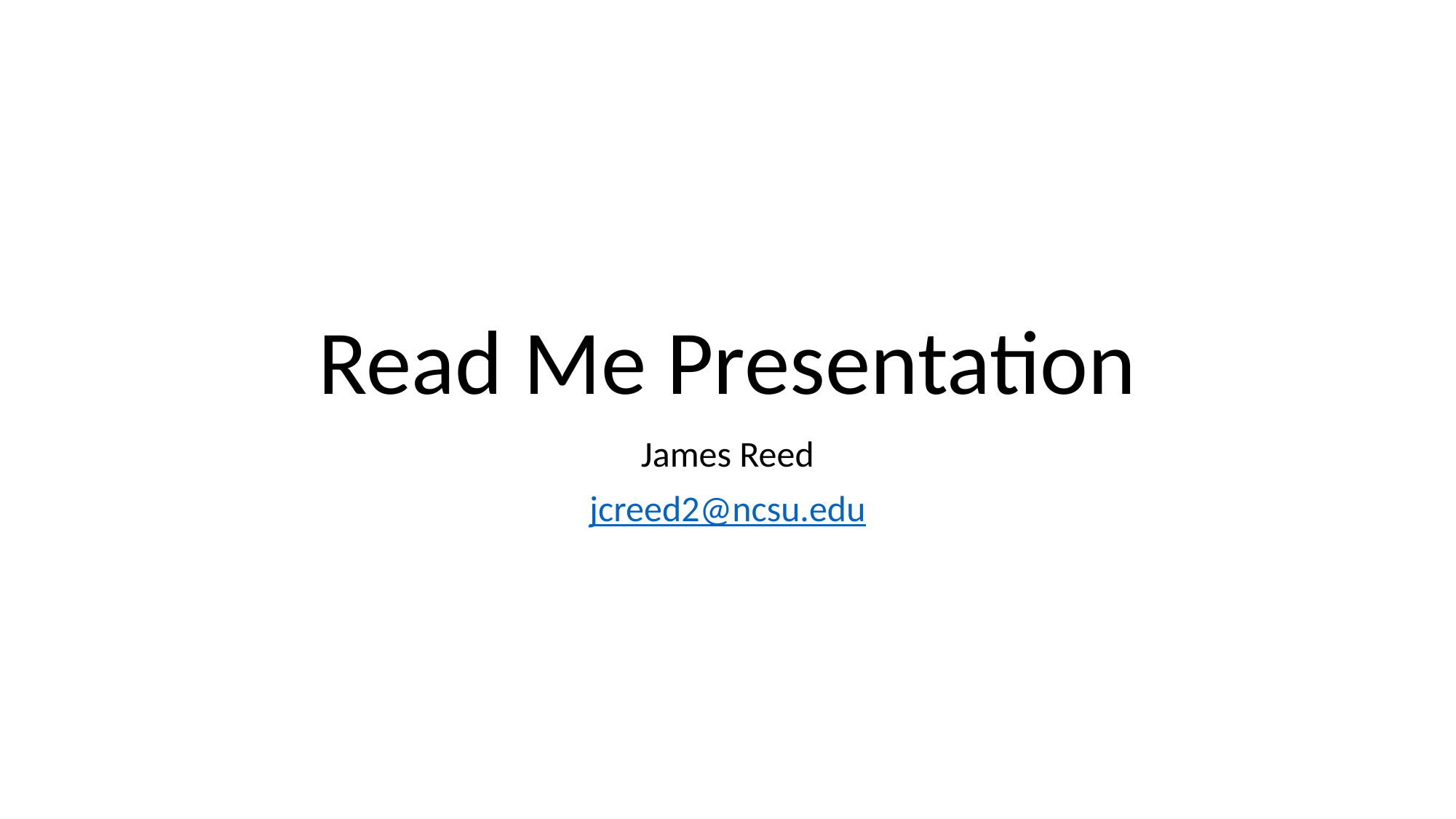

# Read Me Presentation
James Reed
jcreed2@ncsu.edu